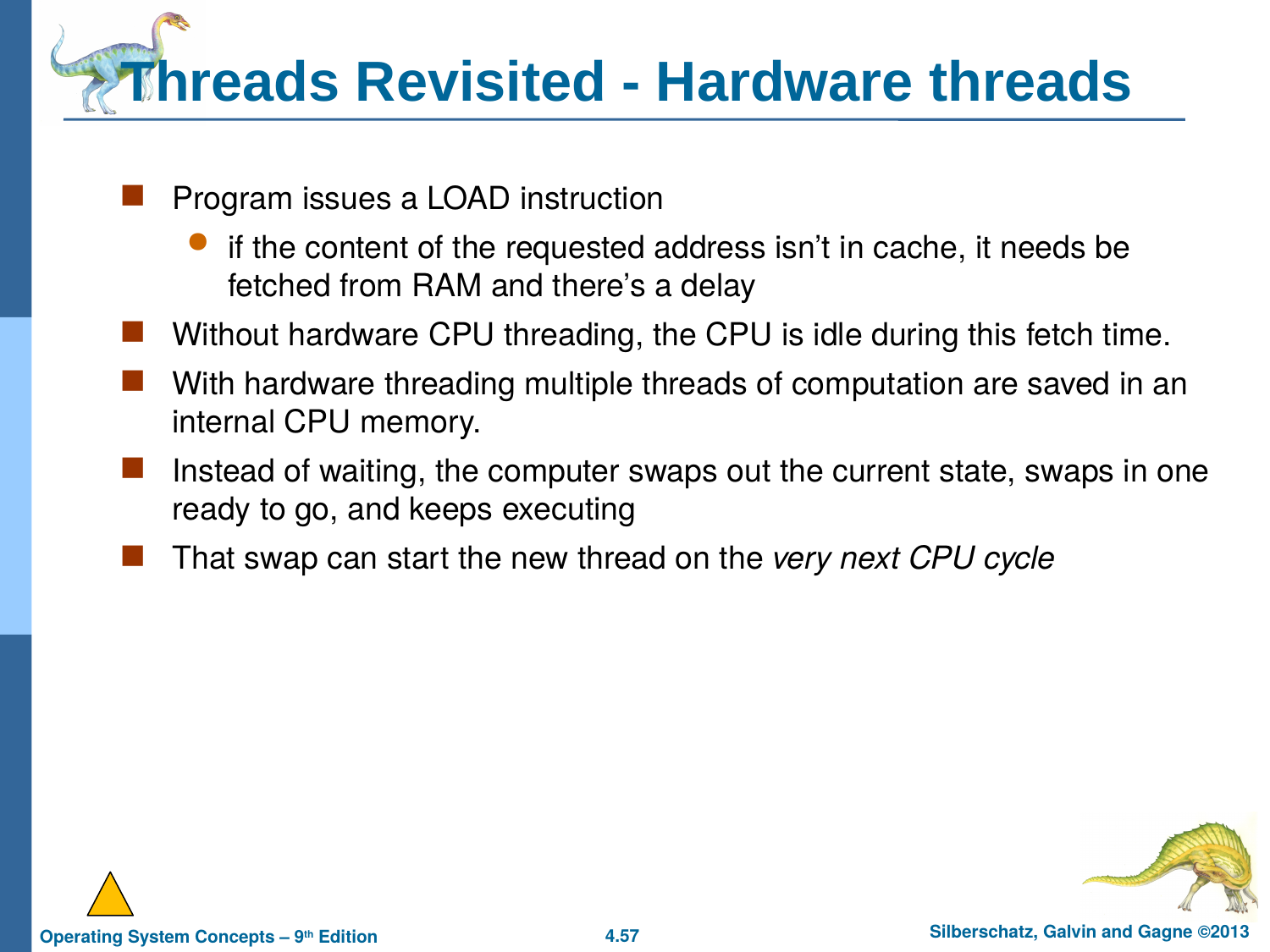

# Threads Revisited - Hardware threads
Program issues a LOAD instruction
if the content of the requested address isn’t in cache, it needs be fetched from RAM and there’s a delay
Without hardware CPU threading, the CPU is idle during this fetch time.
With hardware threading multiple threads of computation are saved in an internal CPU memory.
Instead of waiting, the computer swaps out the current state, swaps in one ready to go, and keeps executing
That swap can start the new thread on the very next CPU cycle